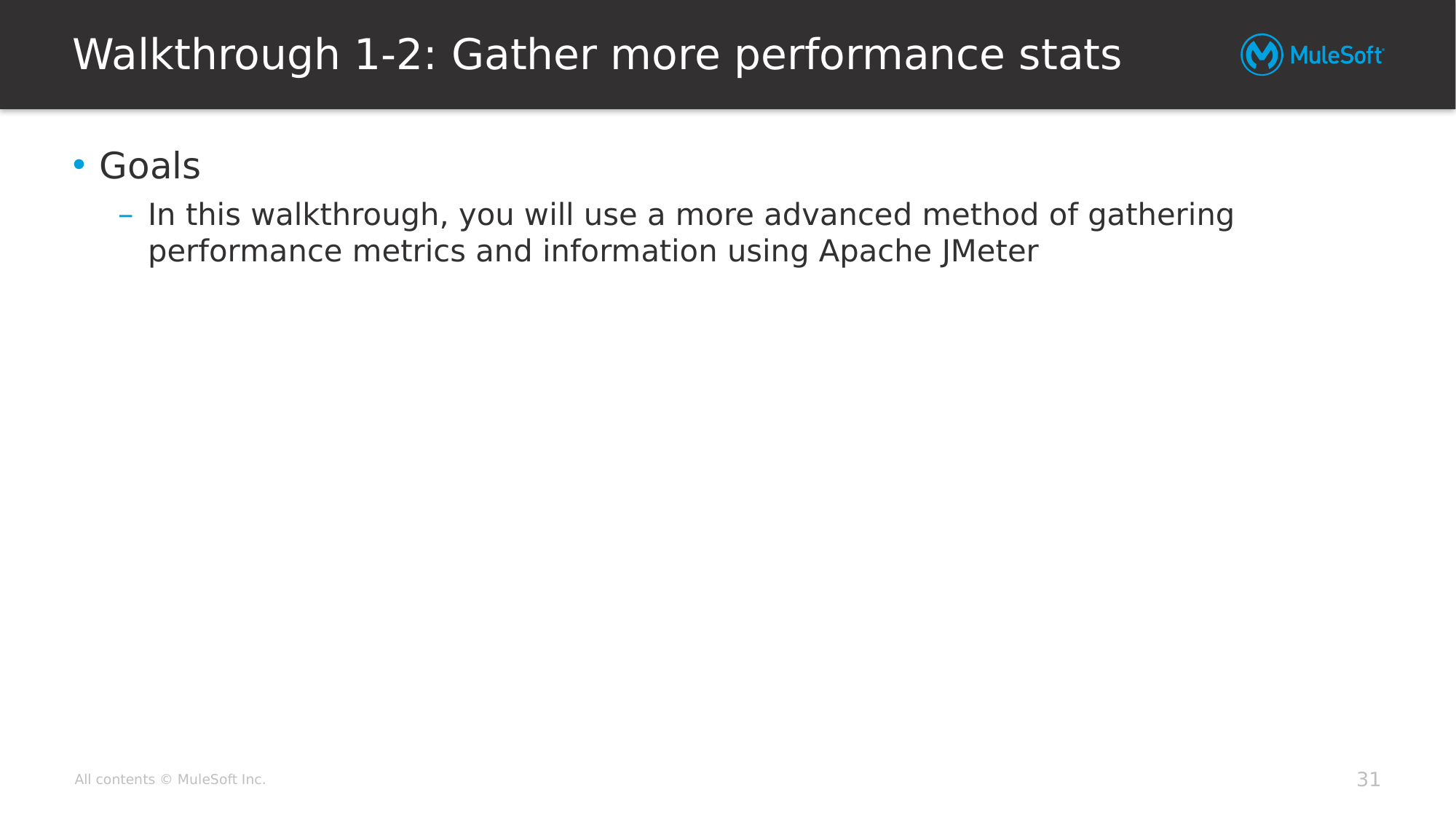

# Walkthrough 1-2: Gather more performance stats
Goals
In this walkthrough, you will use a more advanced method of gathering performance metrics and information using Apache JMeter

31